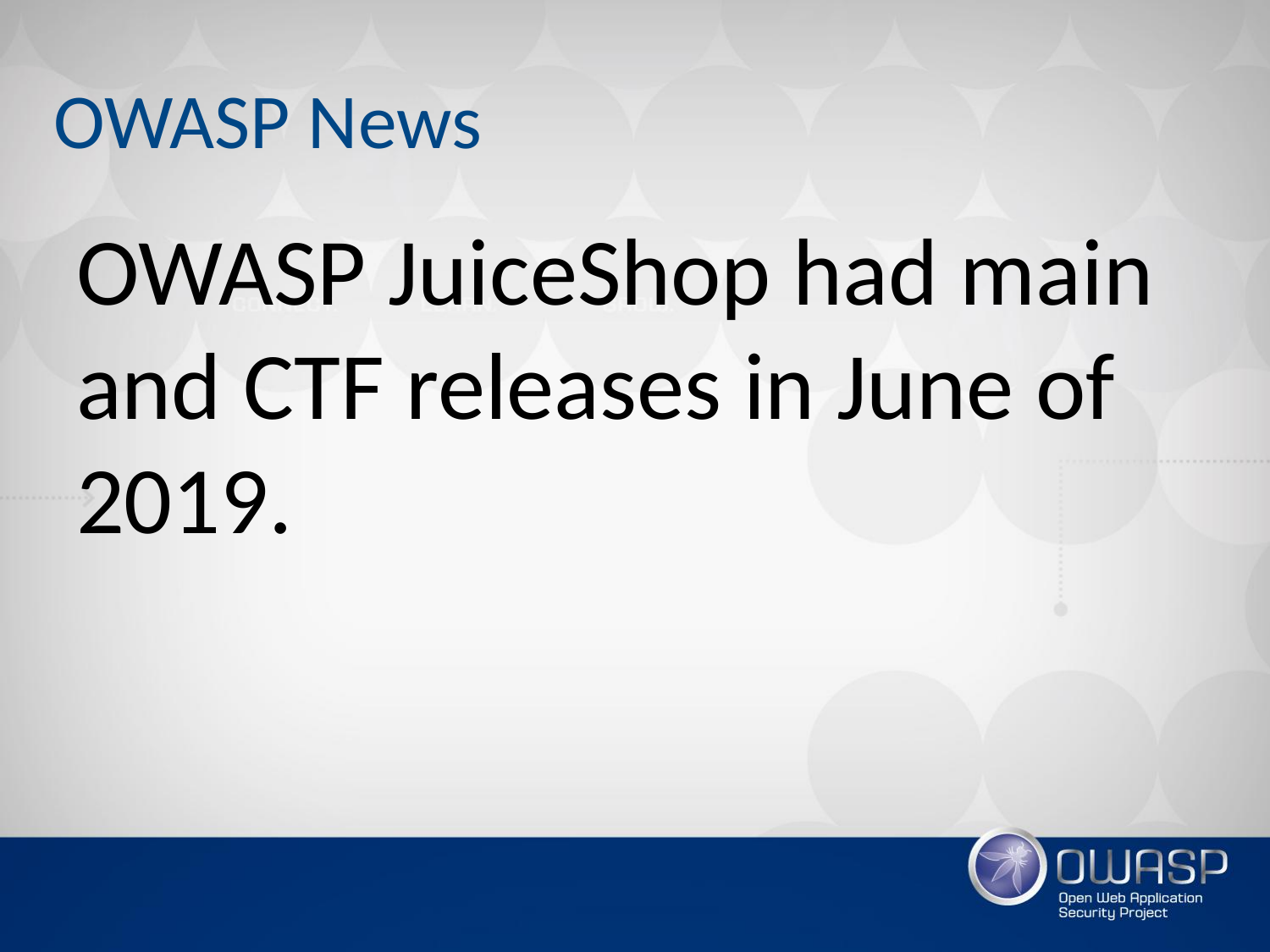

# OWASP News
OWASP JuiceShop had main and CTF releases in June of 2019.